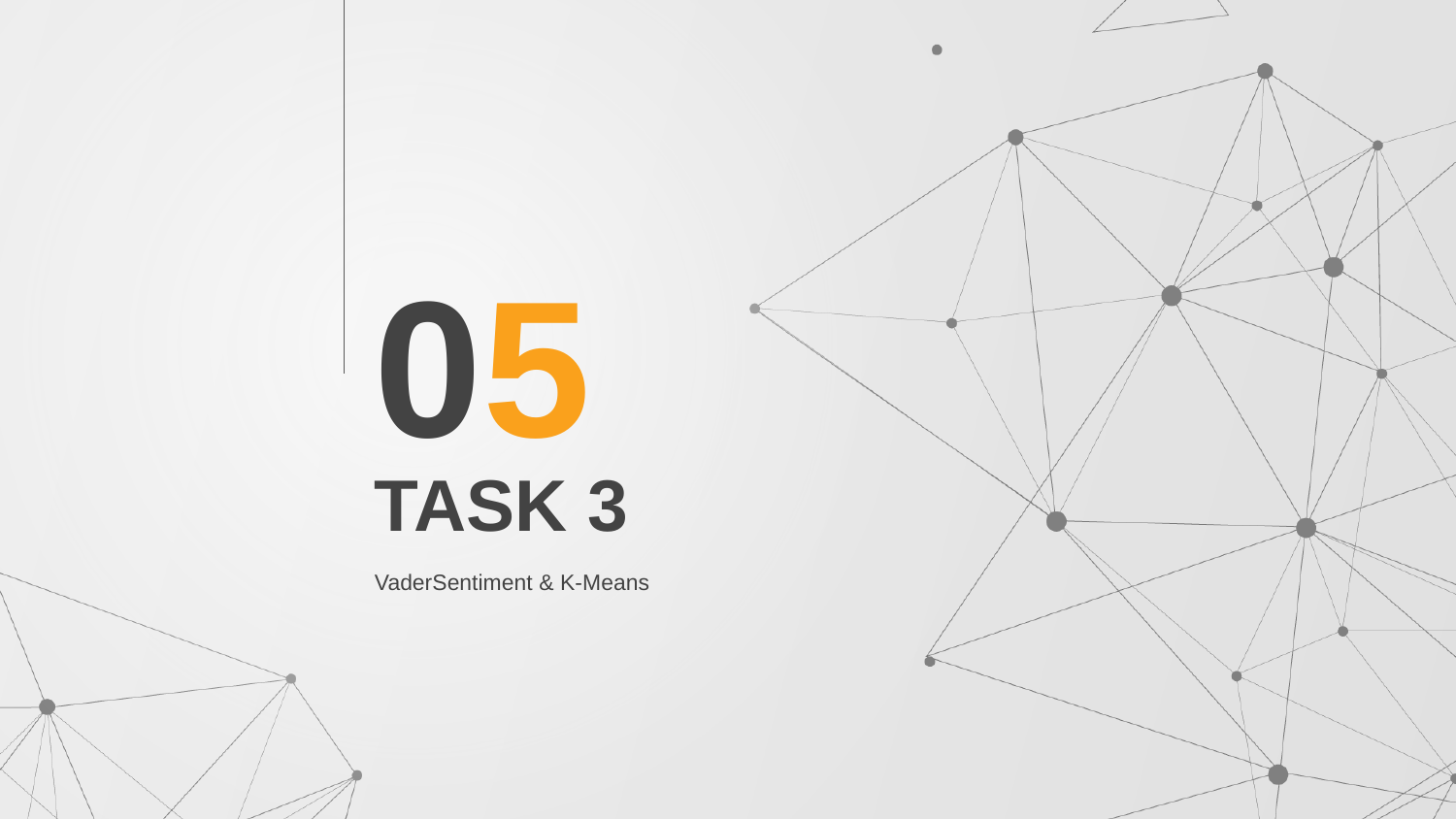

05
# TASK 3
VaderSentiment & K-Means